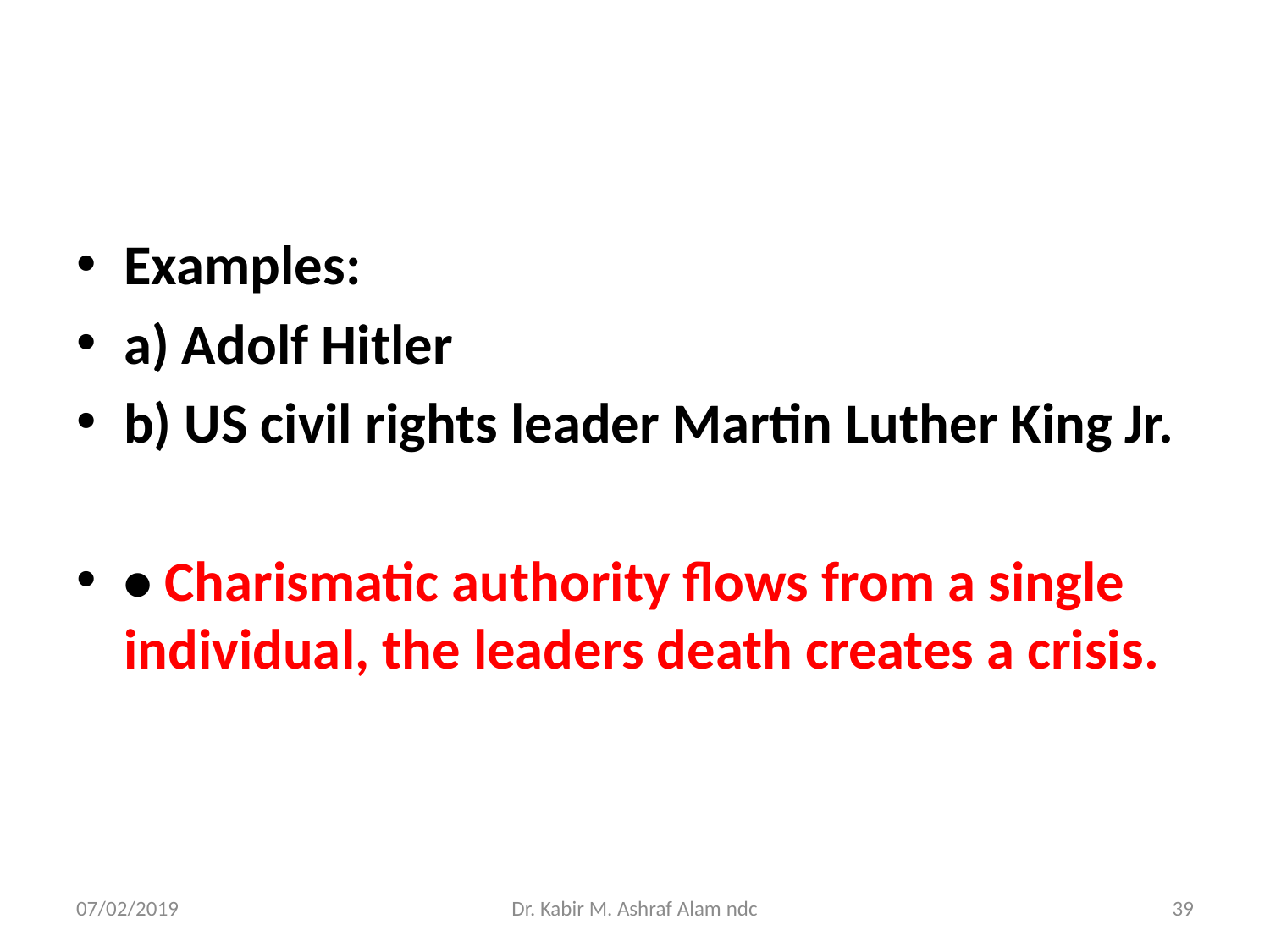

#
Examples:
a) Adolf Hitler
b) US civil rights leader Martin Luther King Jr.

• Charismatic authority flows from a single individual, the leaders death creates a crisis.
07/02/2019
Dr. Kabir M. Ashraf Alam ndc
39